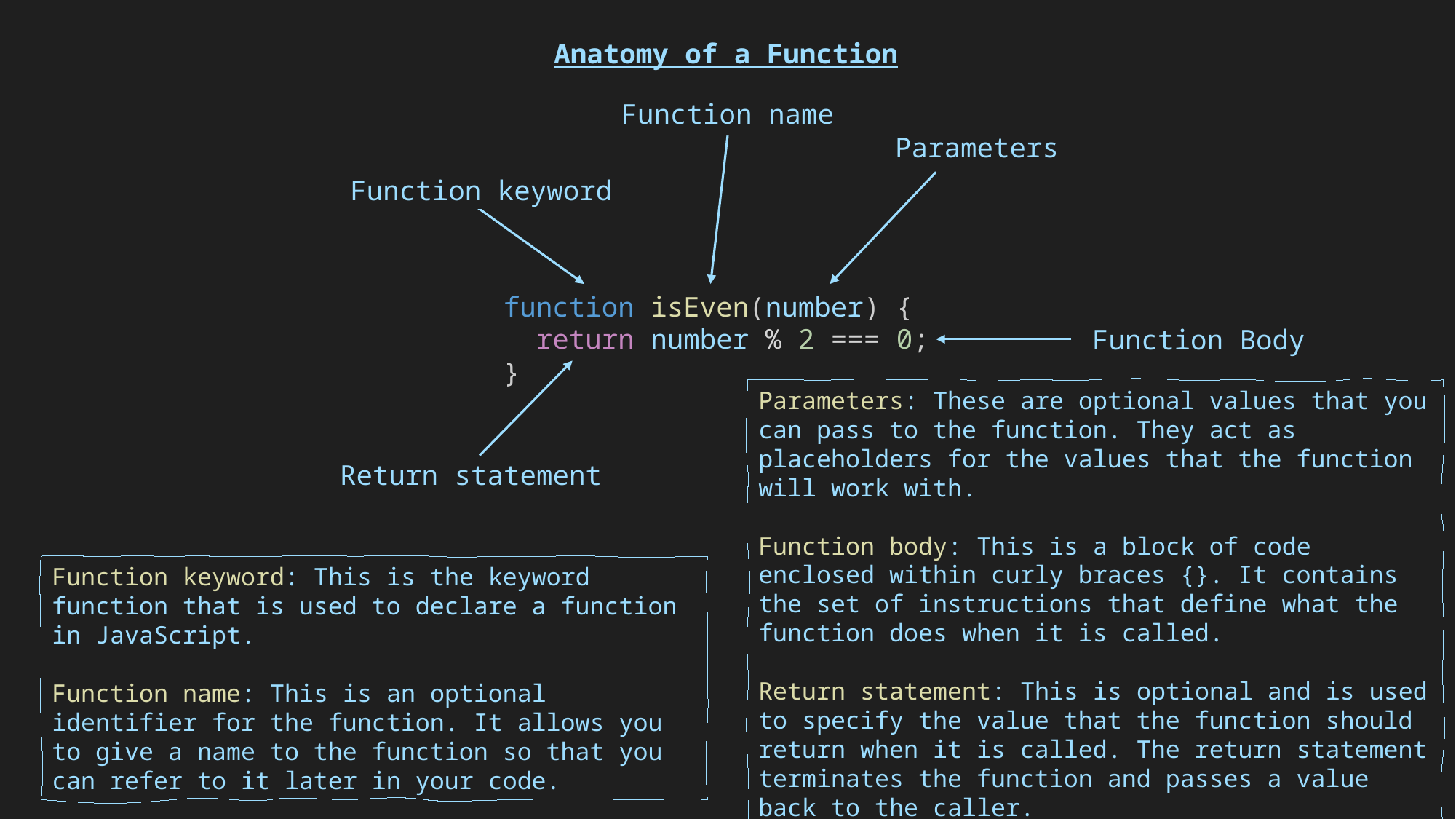

Anatomy of a Function
Function name
Parameters
Function keyword
function isEven(number) {
  return number % 2 === 0;
}
Function Body
Parameters: These are optional values that you can pass to the function. They act as placeholders for the values that the function will work with.

Function body: This is a block of code enclosed within curly braces {}. It contains the set of instructions that define what the function does when it is called.

Return statement: This is optional and is used to specify the value that the function should return when it is called. The return statement terminates the function and passes a value back to the caller.
Return statement
Function keyword: This is the keyword function that is used to declare a function in JavaScript.

Function name: This is an optional identifier for the function. It allows you to give a name to the function so that you can refer to it later in your code.